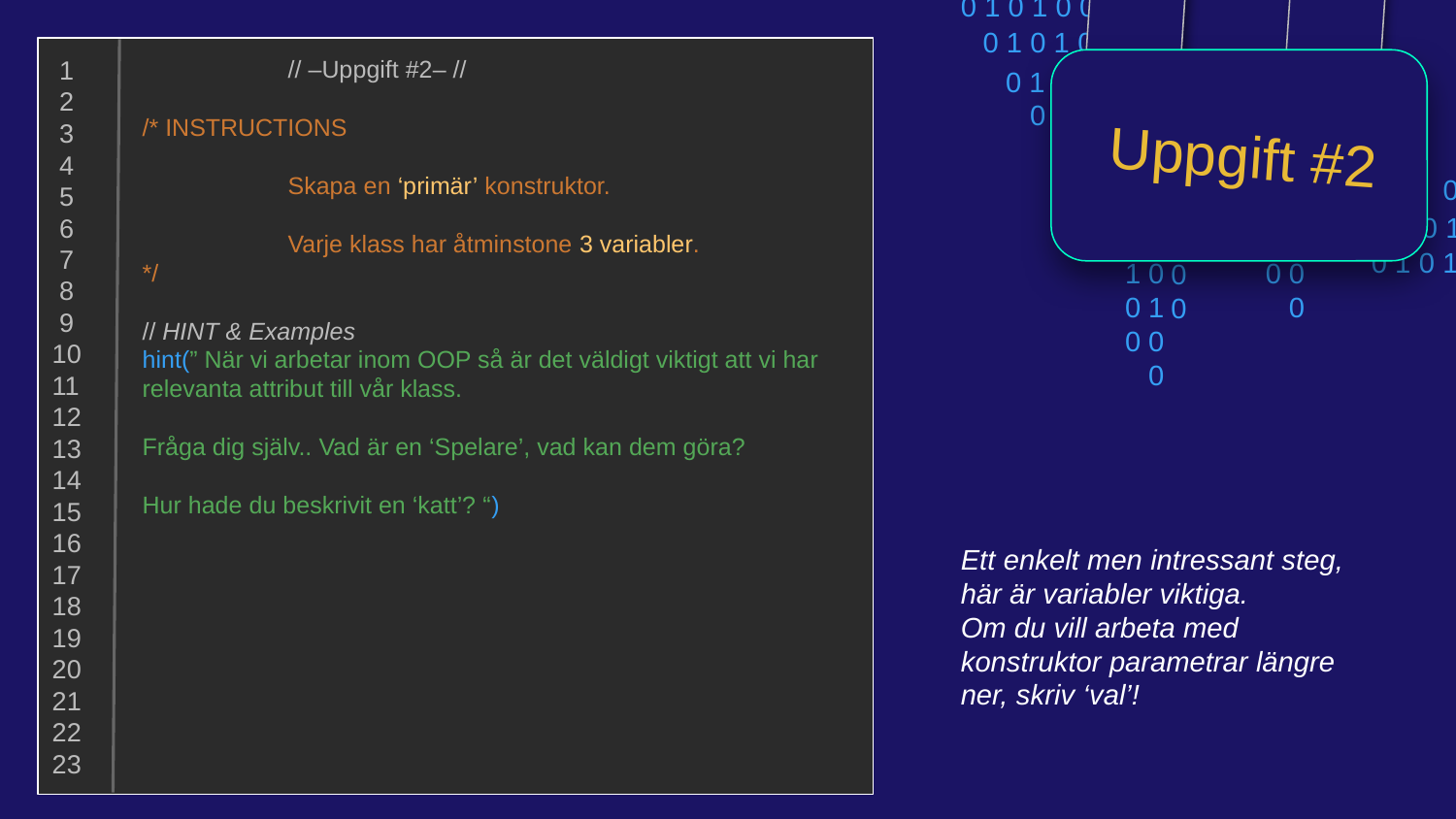

0 1 0 1 0 0 1 0
0 1 0 1 0 0 1 0
0 1 0 1 0 0 1 0
0 1 0 1 0 0 1 0

 1
 2
 3
 4
 5
 6
 7
 8
 9
10
11
12
13
14
15
16
17
18
19
20
21
22
23
// –Uppgift #2– //

/* INSTRUCTIONS

	Skapa en ‘primär’ konstruktor.

	Varje klass har åtminstone 3 variabler.
*/

// HINT & Examples
hint(” När vi arbetar inom OOP så är det väldigt viktigt att vi har relevanta attribut till vår klass.

Fråga dig själv.. Vad är en ‘Spelare’, vad kan dem göra?

Hur hade du beskrivit en ‘katt’? “)

Uppgift #2
0
1
0
0
0
1
0
0
0
1
0
0
0 1 0 1 0 0  0
0 1 0 1 0 1  0
0 1 0 1 0 0 1 0
0
1
0
0
0
1
0
0
0
1
0
0
Ett enkelt men intressant steg, här är variabler viktiga.
Om du vill arbeta med konstruktor parametrar längre ner, skriv ‘val’!